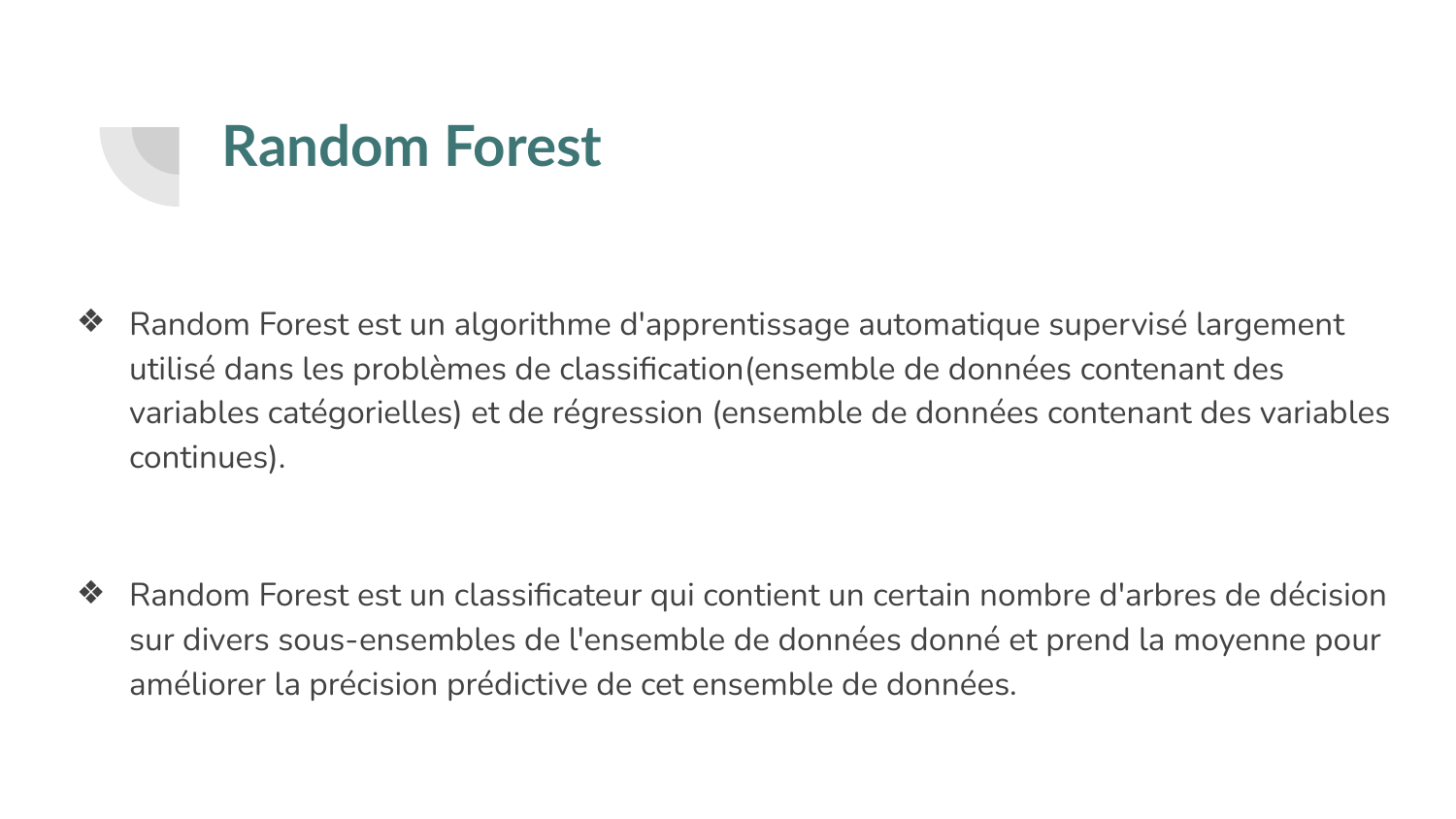

# Random Forest
Random Forest est un algorithme d'apprentissage automatique supervisé largement utilisé dans les problèmes de classification(ensemble de données contenant des variables catégorielles) et de régression (ensemble de données contenant des variables continues).

Random Forest est un classificateur qui contient un certain nombre d'arbres de décision sur divers sous-ensembles de l'ensemble de données donné et prend la moyenne pour améliorer la précision prédictive de cet ensemble de données.